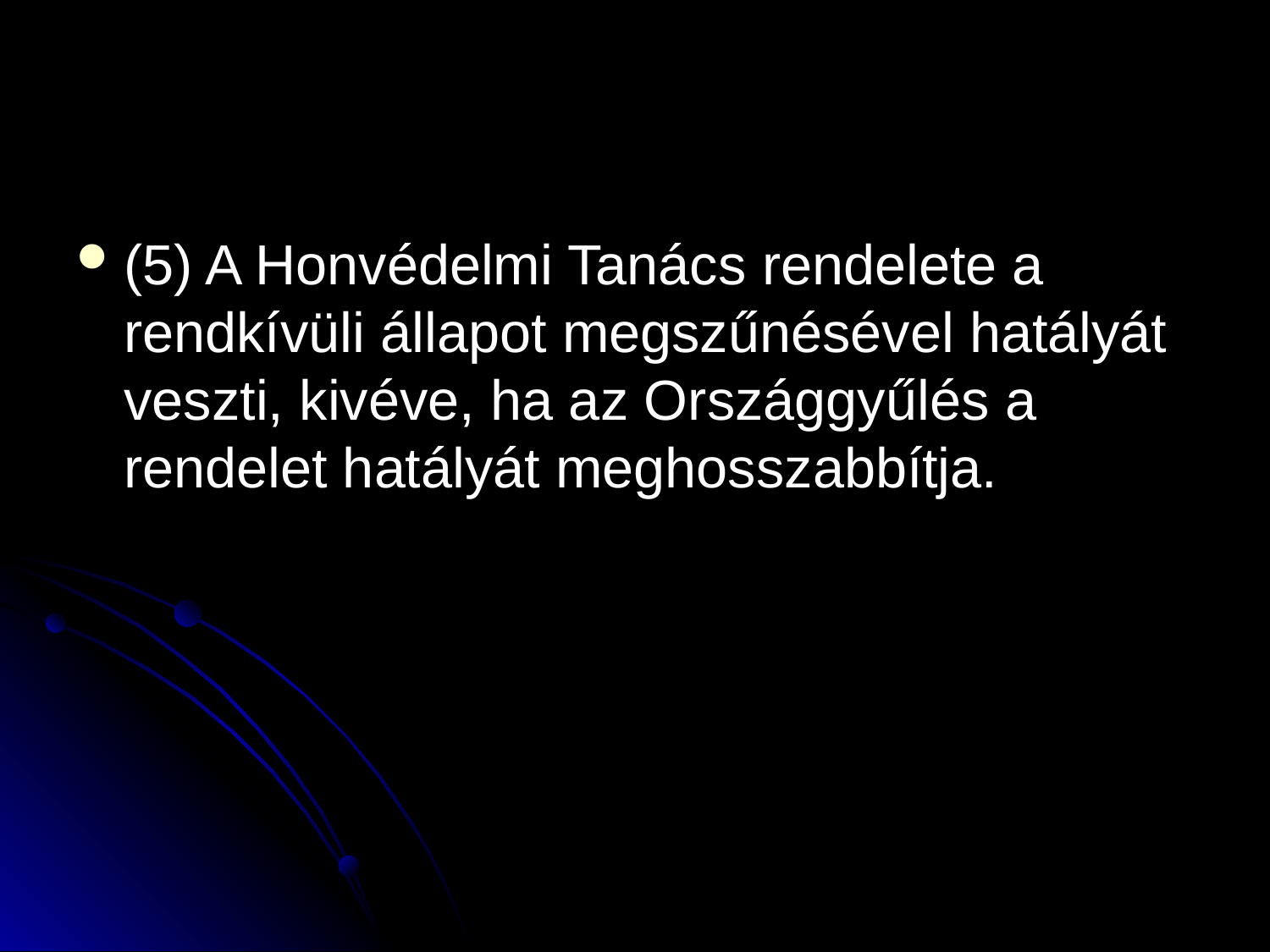

#
(5) A Honvédelmi Tanács rendelete a rendkívüli állapot megszűnésével hatályát veszti, kivéve, ha az Országgyűlés a rendelet hatályát meghosszabbítja.